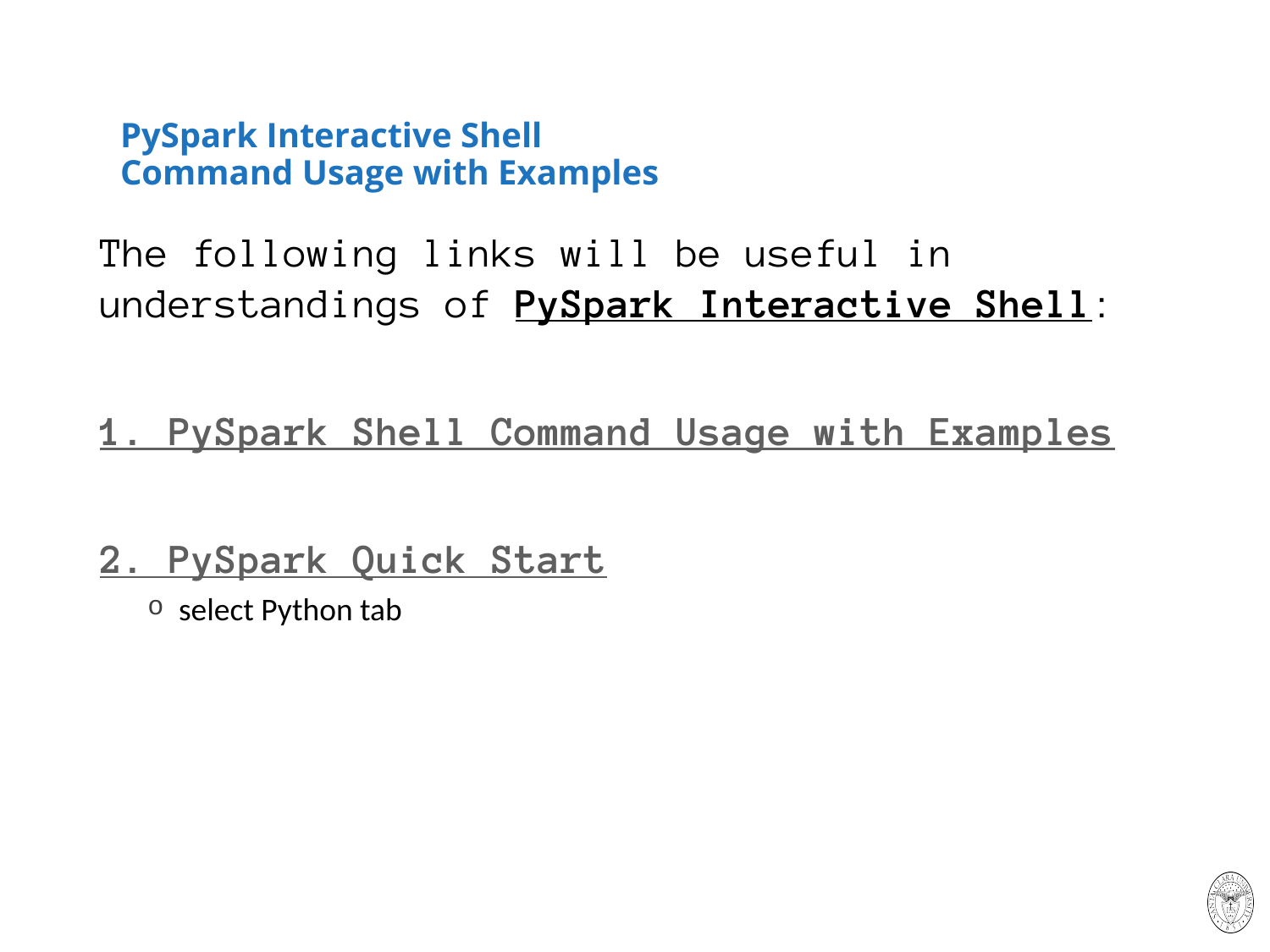

# PySpark Interactive Shell Command Usage with Examples
The following links will be useful in understandings of PySpark Interactive Shell:

1. PySpark Shell Command Usage with Examples

2. PySpark Quick Start
 select Python tab